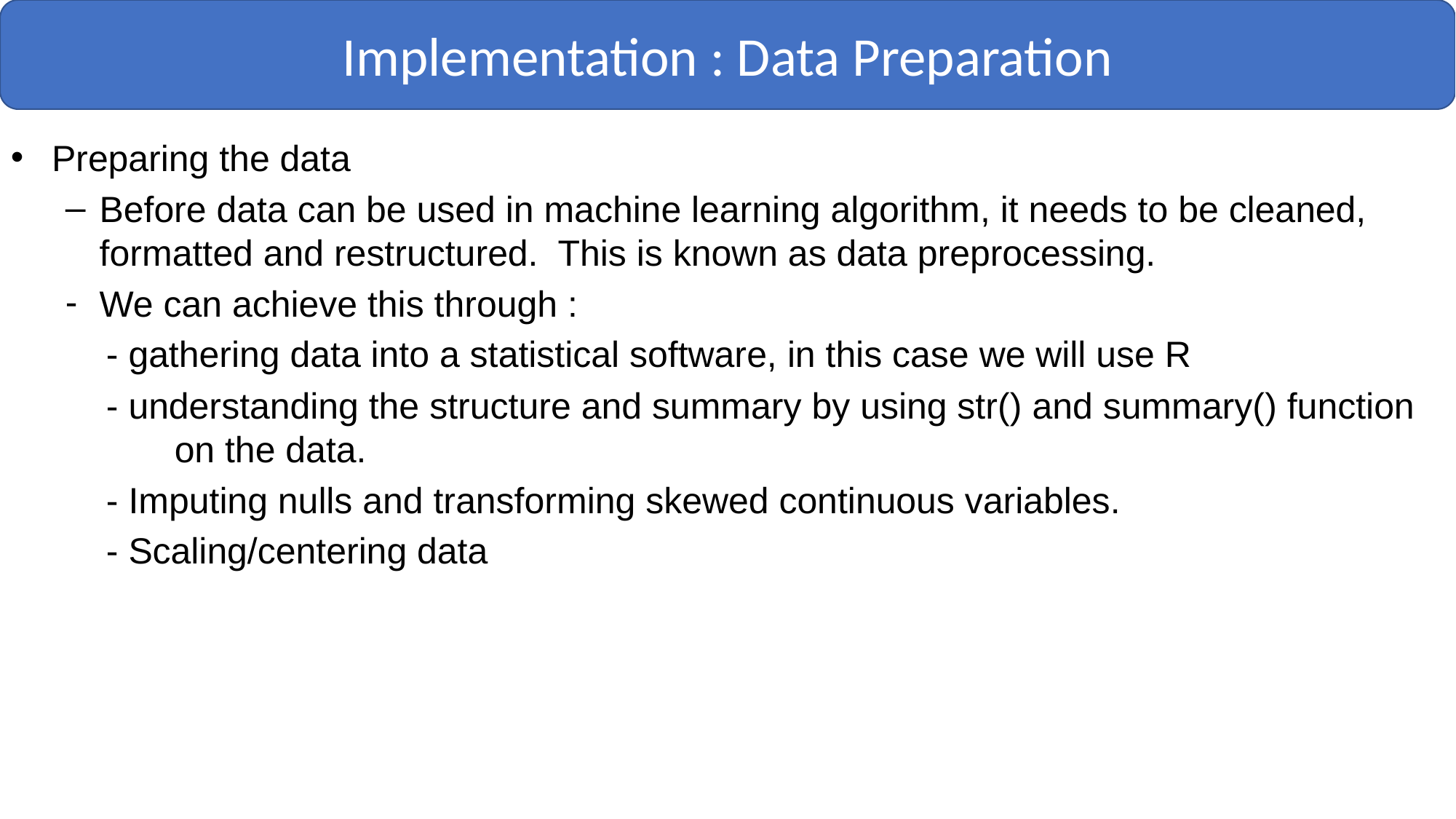

Implementation : Data Preparation
Preparing the data
Before data can be used in machine learning algorithm, it needs to be cleaned, formatted and restructured.  This is known as data preprocessing.
We can achieve this through :
    - gathering data into a statistical software, in this case we will use R
    - understanding the structure and summary by using str() and summary() function   	on the data.
    - Imputing nulls and transforming skewed continuous variables.
    - Scaling/centering data